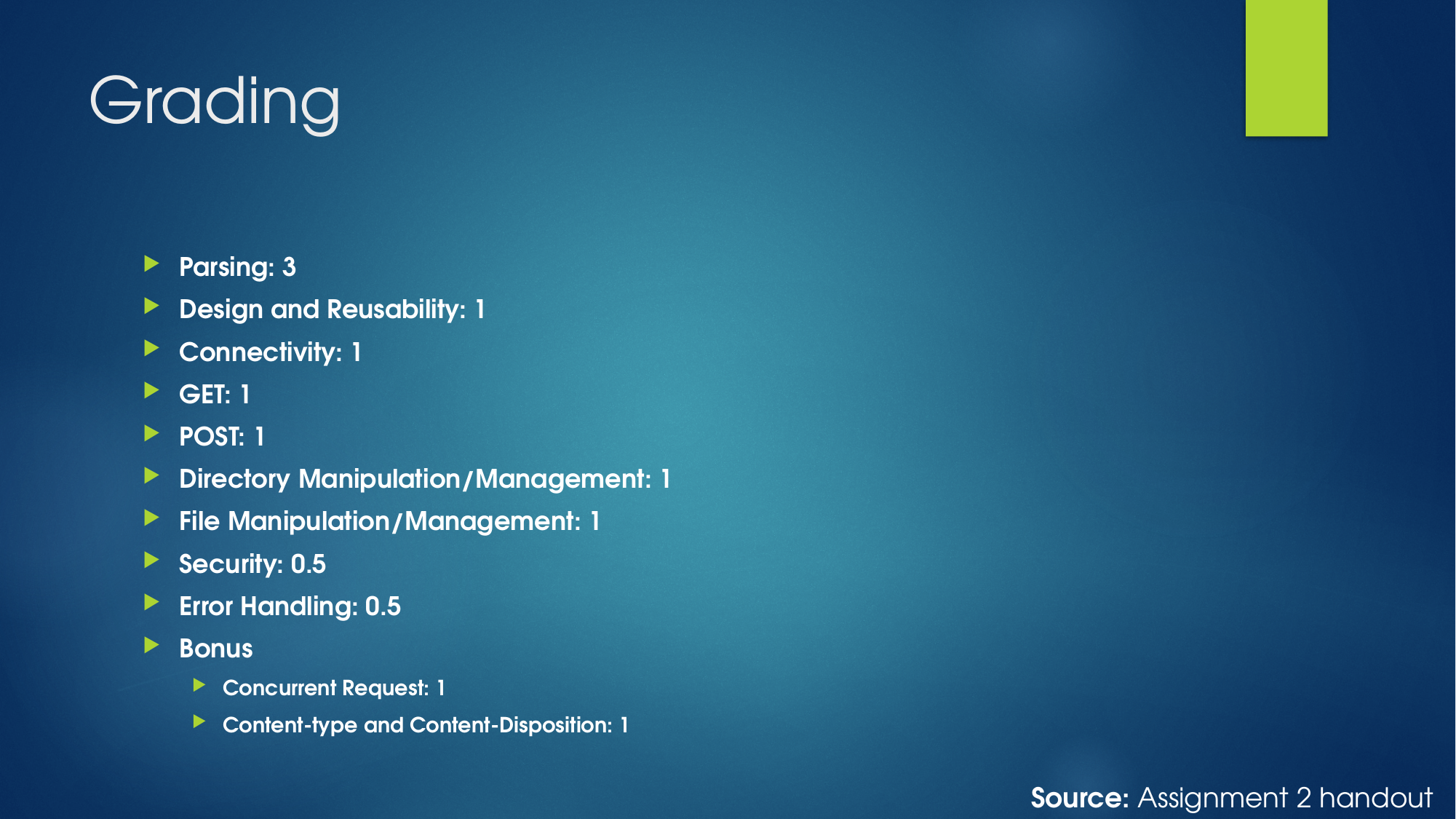

# Grading
Parsing: 3
Design and Reusability: 1
Connectivity: 1
GET: 1
POST: 1
Directory Manipulation/Management: 1
File Manipulation/Management: 1
Security: 0.5
Error Handling: 0.5
Bonus
Concurrent Request: 1
Content-type and Content-Disposition: 1

Source: Assignment 2 handout